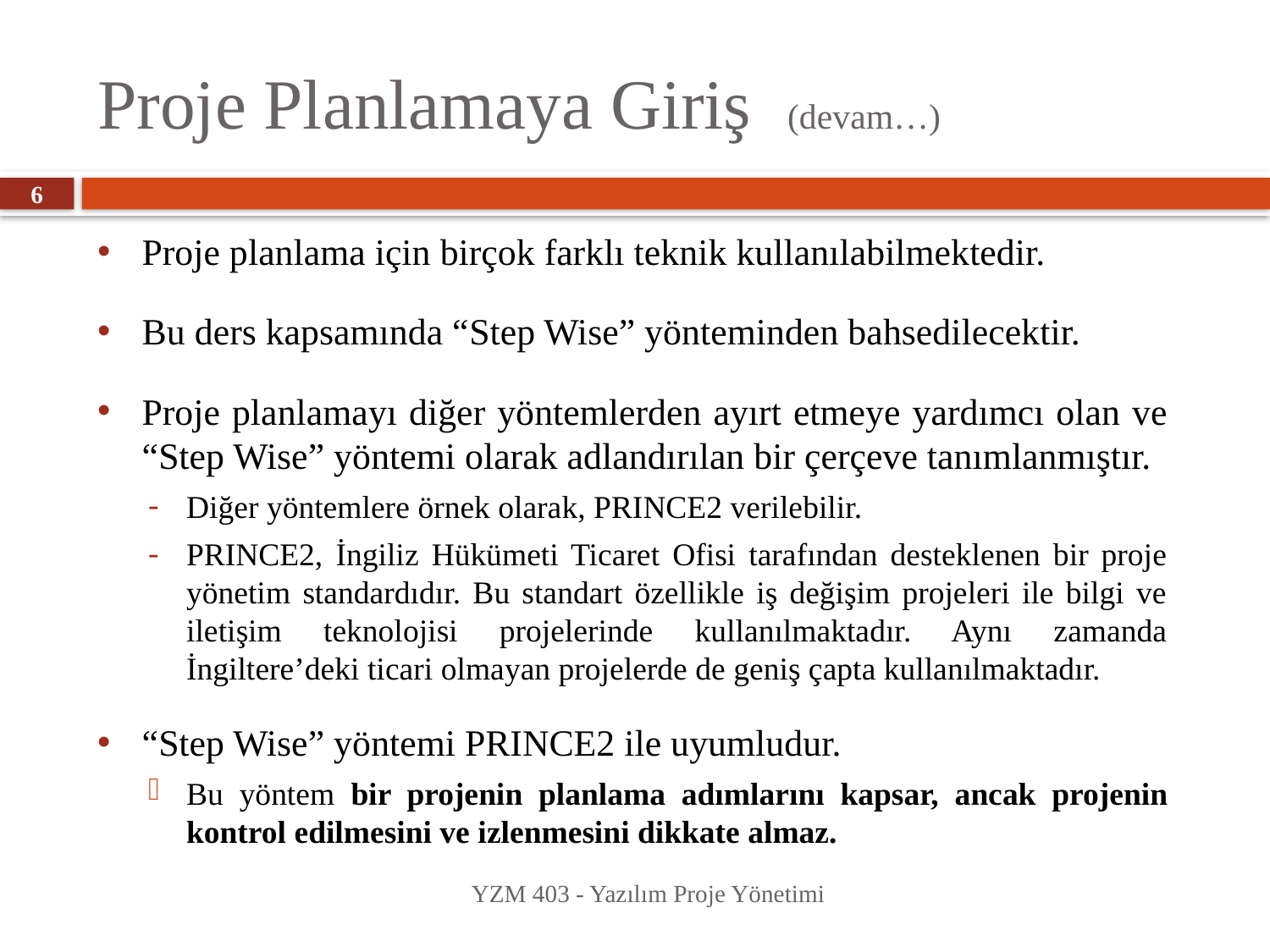

# Proje Planlamaya Giriş  (devam…)
6
Proje planlama için birçok farklı teknik kullanılabilmektedir.

Bu ders kapsamında “Step Wise” yönteminden bahsedilecektir.

Proje planlamayı diğer yöntemlerden ayırt etmeye yardımcı olan ve “Step Wise” yöntemi olarak adlandırılan bir çerçeve tanımlanmıştır.
Diğer yöntemlere örnek olarak, PRINCE2 verilebilir.
PRINCE2, İngiliz Hükümeti Ticaret Ofisi tarafından desteklenen bir proje yönetim standardıdır. Bu standart özellikle iş değişim projeleri ile bilgi ve iletişim teknolojisi projelerinde kullanılmaktadır. Aynı zamanda İngiltere’deki ticari olmayan projelerde de geniş çapta kullanılmaktadır.

“Step Wise” yöntemi PRINCE2 ile uyumludur.
Bu yöntem bir projenin planlama adımlarını kapsar, ancak projenin kontrol edilmesini ve izlenmesini dikkate almaz.

YZM 403 - Yazılım Proje Yönetimi